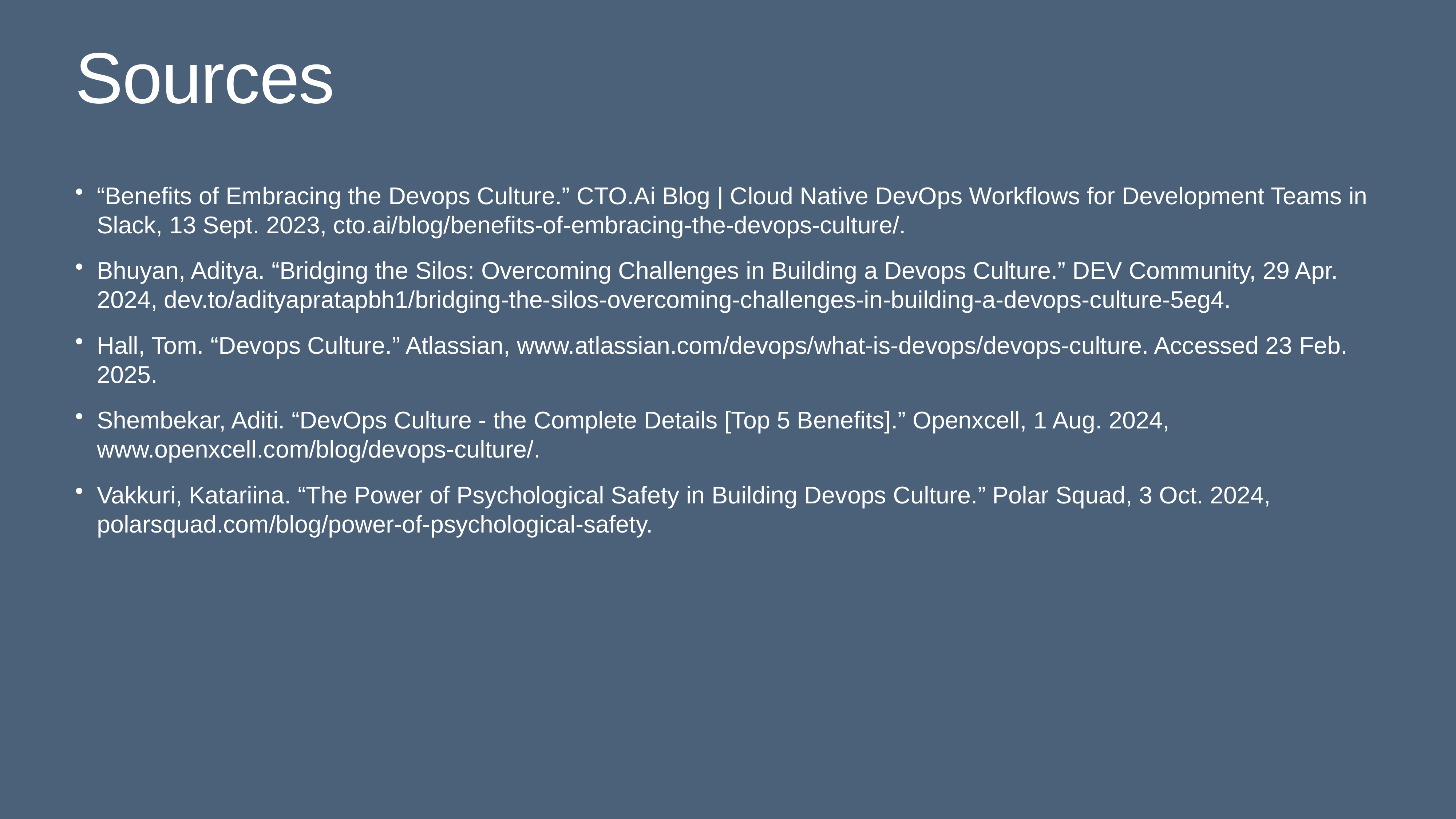

# Sources
“Benefits of Embracing the Devops Culture.” CTO.Ai Blog | Cloud Native DevOps Workflows for Development Teams in Slack, 13 Sept. 2023, cto.ai/blog/benefits-of-embracing-the-devops-culture/.
Bhuyan, Aditya. “Bridging the Silos: Overcoming Challenges in Building a Devops Culture.” DEV Community, 29 Apr. 2024, dev.to/adityapratapbh1/bridging-the-silos-overcoming-challenges-in-building-a-devops-culture-5eg4.
Hall, Tom. “Devops Culture.” Atlassian, www.atlassian.com/devops/what-is-devops/devops-culture. Accessed 23 Feb. 2025.
Shembekar, Aditi. “DevOps Culture - the Complete Details [Top 5 Benefits].” Openxcell, 1 Aug. 2024, www.openxcell.com/blog/devops-culture/.
Vakkuri, Katariina. “The Power of Psychological Safety in Building Devops Culture.” Polar Squad, 3 Oct. 2024, polarsquad.com/blog/power-of-psychological-safety.